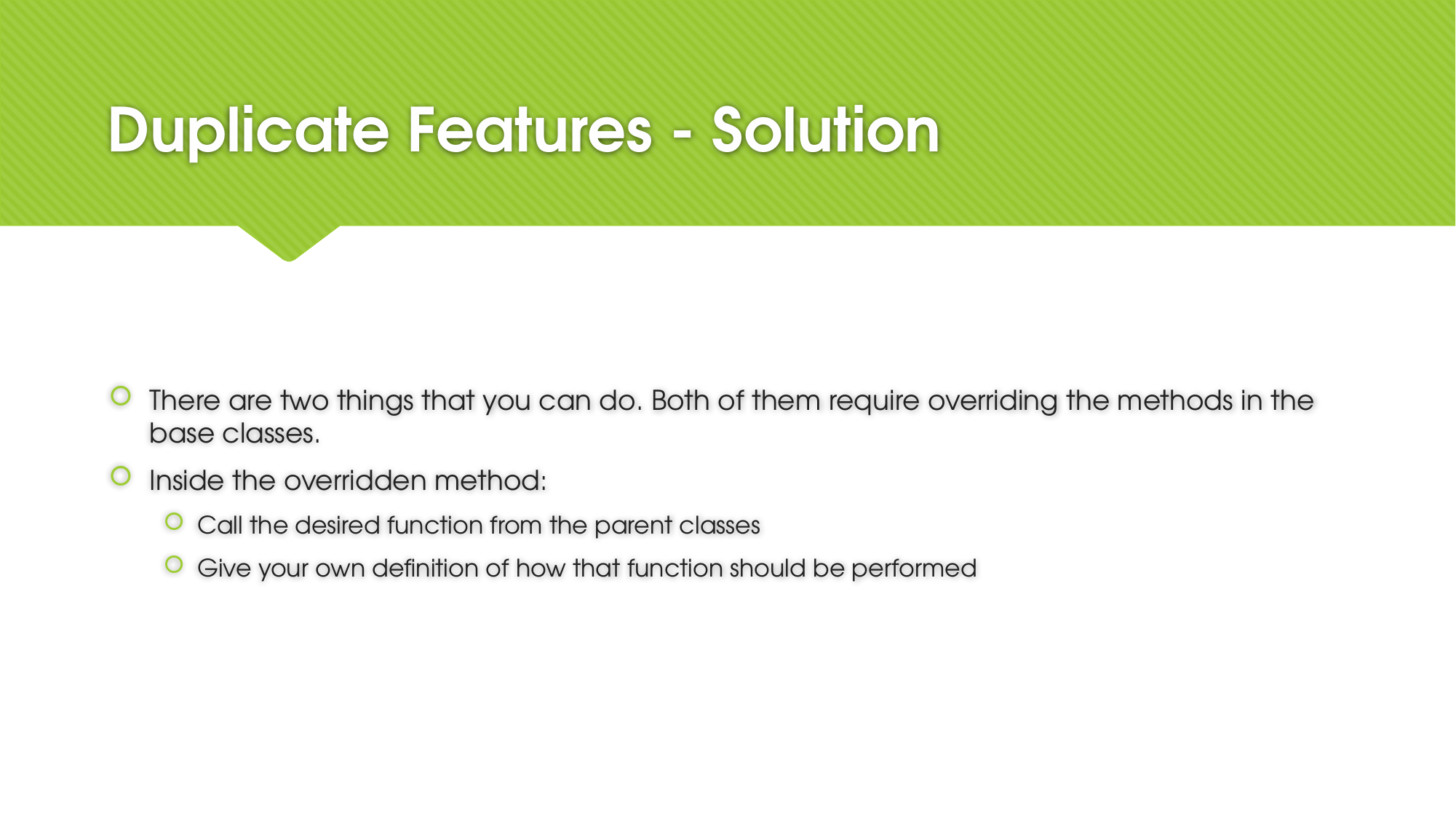

# Duplicate Features - Solution
There are two things that you can do. Both of them require overriding the methods in the base classes.
Inside the overridden method:
Call the desired function from the parent classes
Give your own definition of how that function should be performed